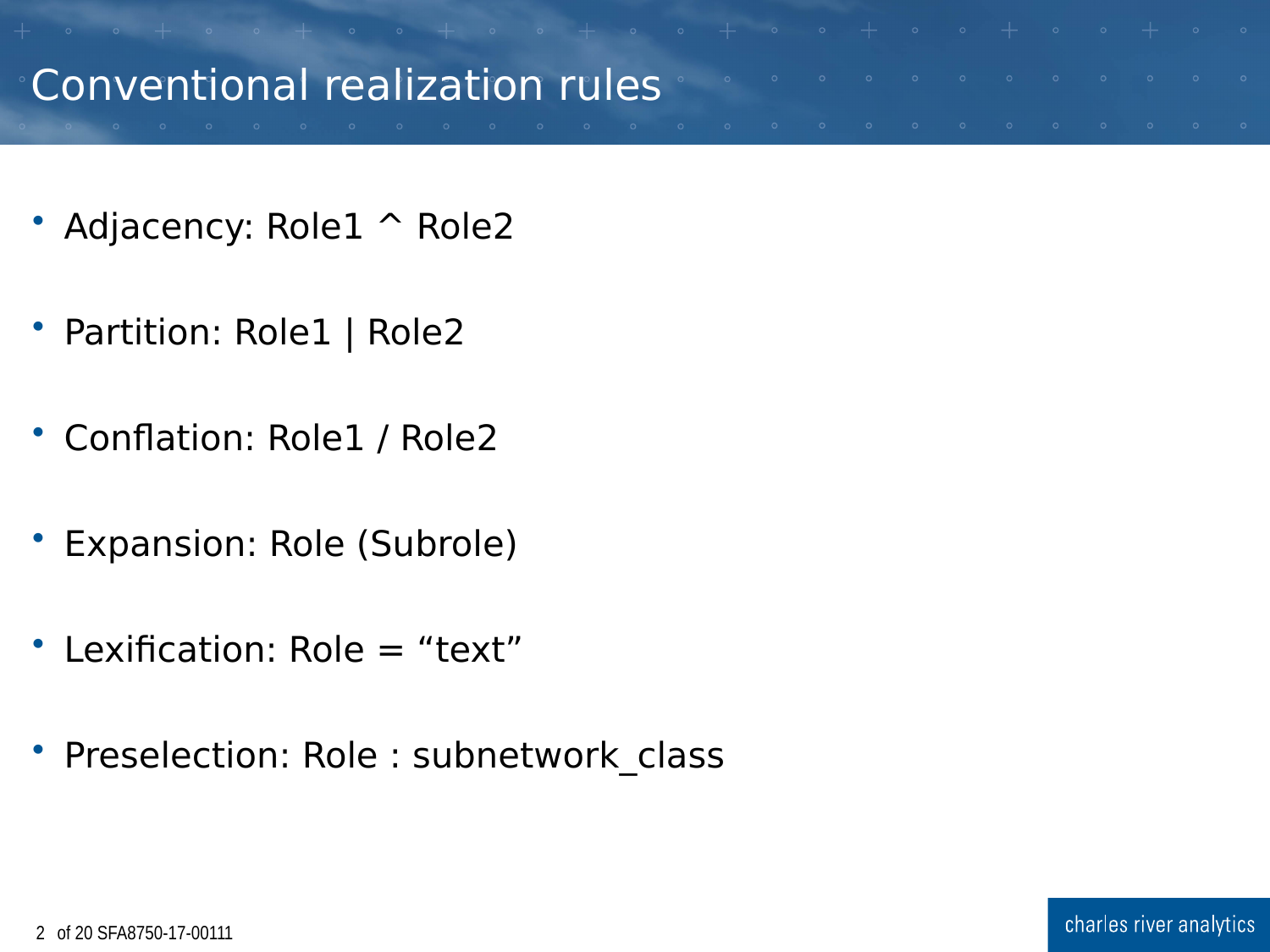

# Conventional realization rules

Adjacency: Role1 ^ Role2

Partition: Role1 | Role2

Conflation: Role1 / Role2

Expansion: Role (Subrole)

Lexification: Role = “text”

Preselection: Role : subnetwork_class
2